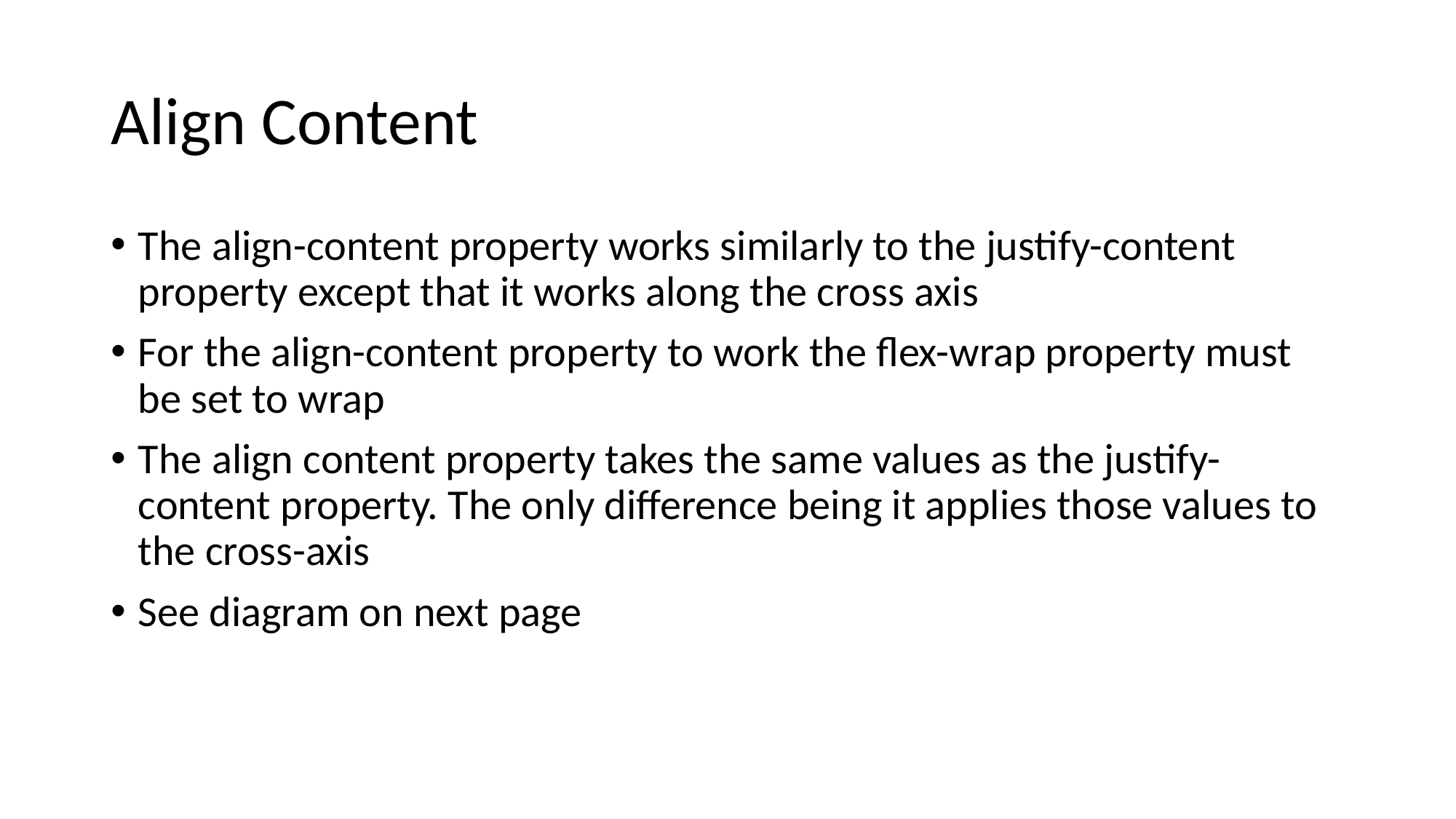

# Align Content
The align-content property works similarly to the justify-content property except that it works along the cross axis
For the align-content property to work the flex-wrap property must be set to wrap
The align content property takes the same values as the justify-content property. The only difference being it applies those values to the cross-axis
See diagram on next page